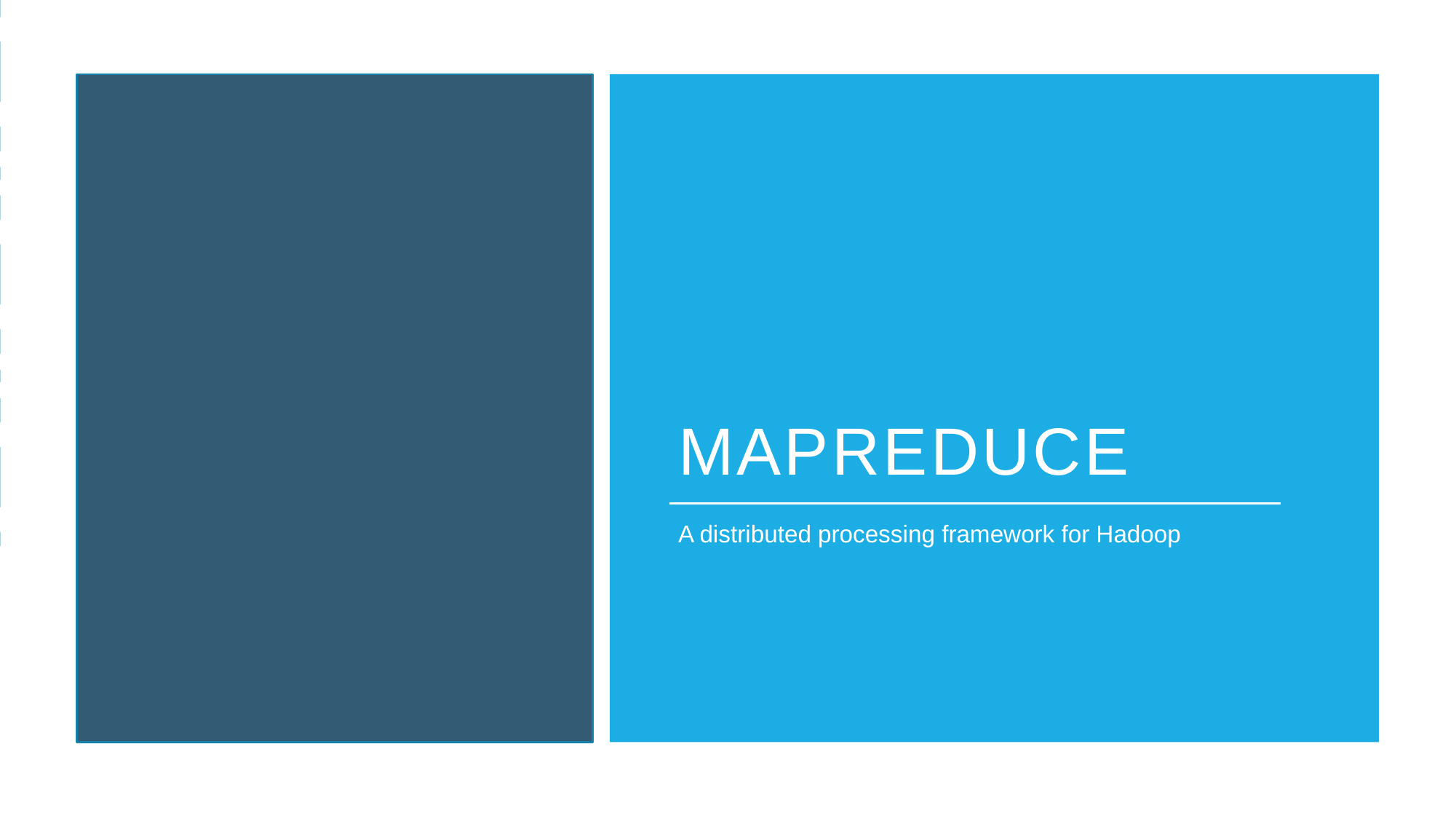

# mapreduce
A distributed processing framework for Hadoop